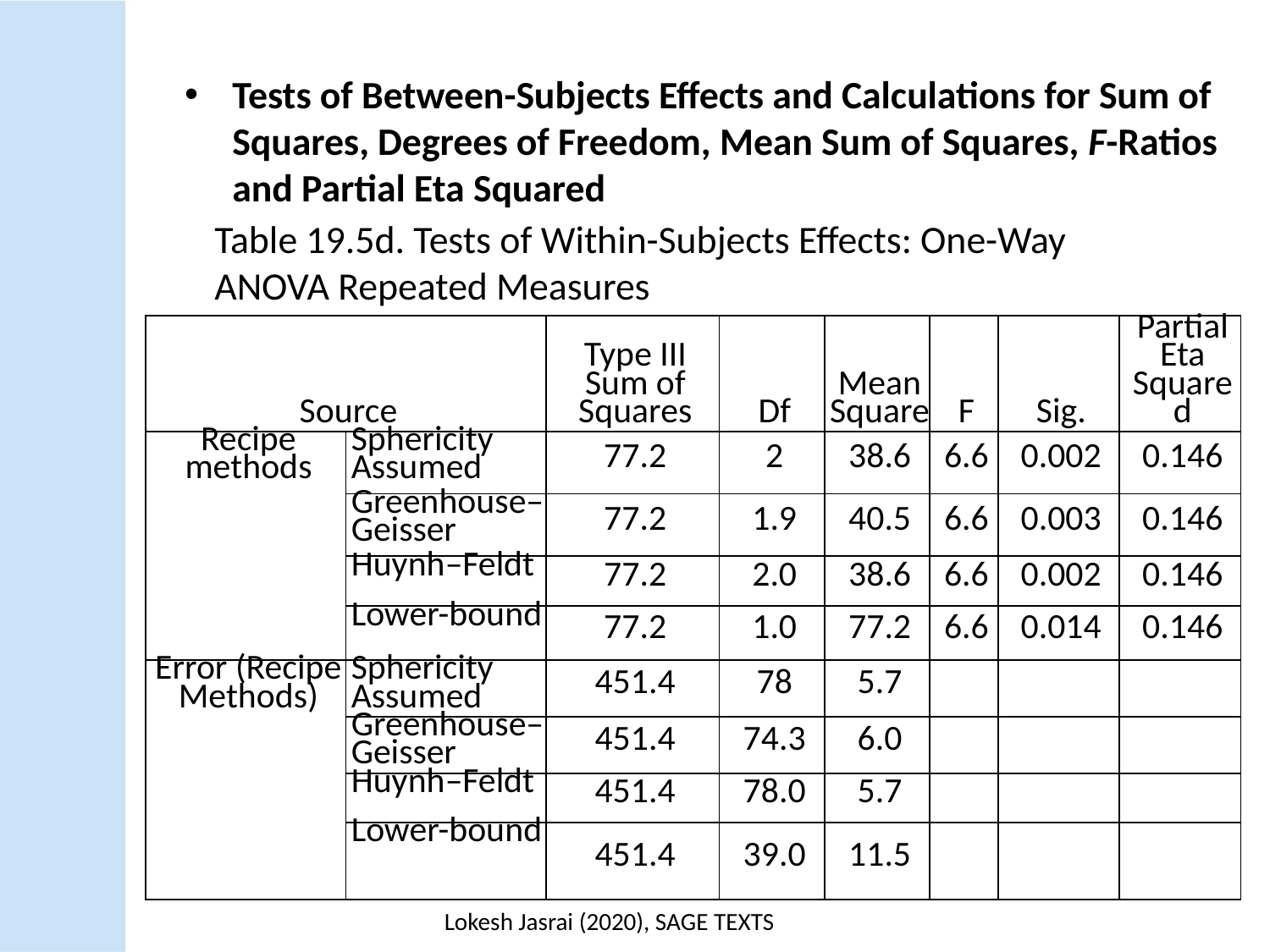

Tests of Between-Subjects Effects and Calculations for Sum of Squares, Degrees of Freedom, Mean Sum of Squares, F-Ratios and Partial Eta Squared
Table 19.5d. Tests of Within-Subjects Effects: One-Way ANOVA Repeated Measures
| Source |  | Type III Sum of Squares | Df | Mean Square | F | Sig. | Partial Eta Squared |
| --- | --- | --- | --- | --- | --- | --- | --- |
| Recipe methods | Sphericity Assumed | 77.2 | 2 | 38.6 | 6.6 | 0.002 | 0.146 |
|  | Greenhouse–Geisser | 77.2 | 1.9 | 40.5 | 6.6 | 0.003 | 0.146 |
|  | Huynh–Feldt | 77.2 | 2.0 | 38.6 | 6.6 | 0.002 | 0.146 |
|  | Lower-bound | 77.2 | 1.0 | 77.2 | 6.6 | 0.014 | 0.146 |
| Error (Recipe Methods) | Sphericity Assumed | 451.4 | 78 | 5.7 |  |  |  |
|  | Greenhouse–Geisser | 451.4 | 74.3 | 6.0 |  |  |  |
|  | Huynh–Feldt | 451.4 | 78.0 | 5.7 |  |  |  |
|  | Lower-bound | 451.4 | 39.0 | 11.5 |  |  |  |
Lokesh Jasrai (2020), SAGE TEXTS